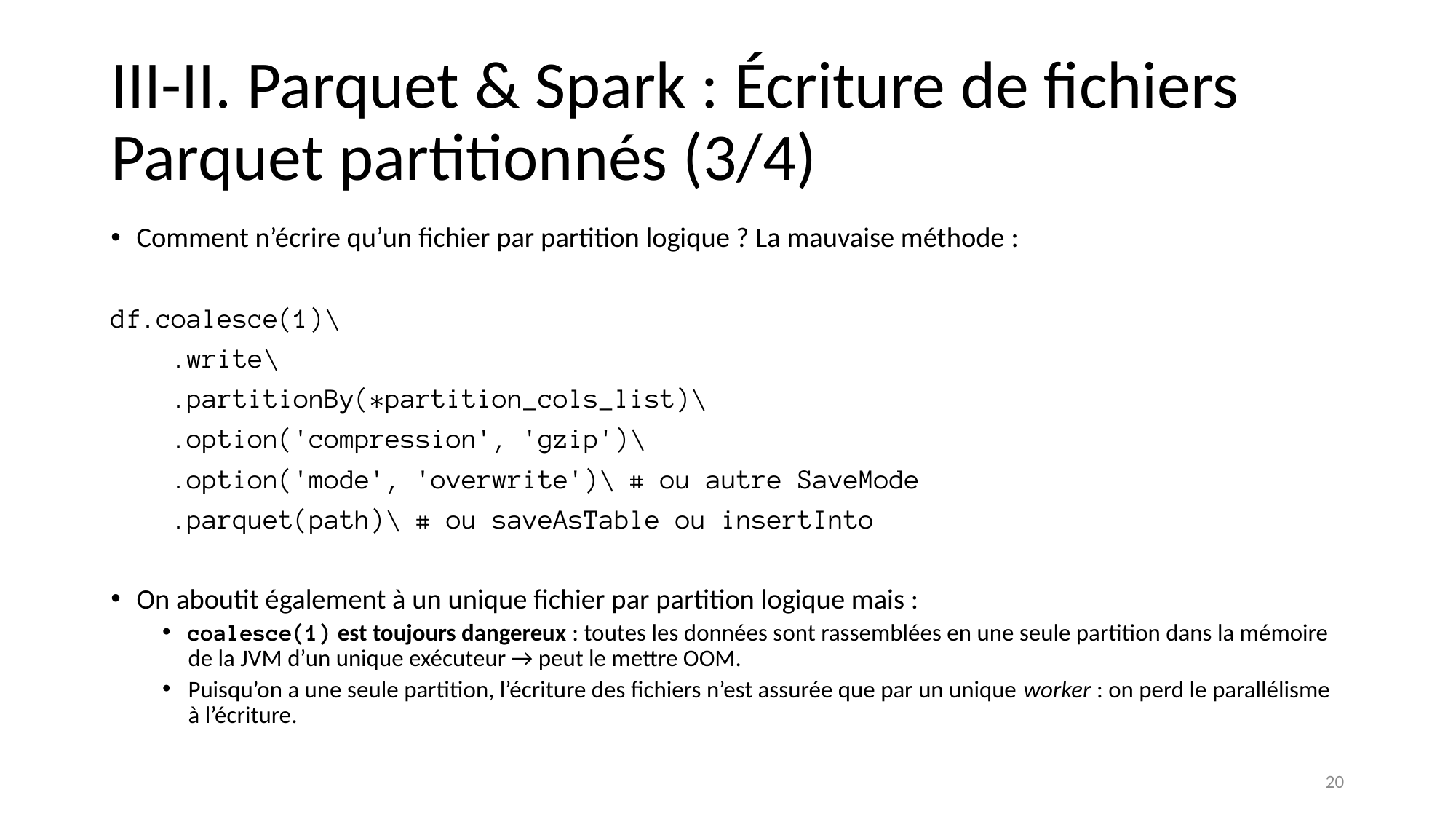

# III-II. Parquet & Spark : Écriture de fichiers Parquet partitionnés (3/4)
Comment n’écrire qu’un fichier par partition logique ? La mauvaise méthode :

df.coalesce(1)\
    .write\
    .partitionBy(*partition_cols_list)\
    .option('compression', 'gzip')\
    .option('mode', 'overwrite')\ # ou autre SaveMode
    .parquet(path)\ # ou saveAsTable ou insertInto

On aboutit également à un unique fichier par partition logique mais :
coalesce(1) est toujours dangereux : toutes les données sont rassemblées en une seule partition dans la mémoire de la JVM d’un unique exécuteur → peut le mettre OOM.
Puisqu’on a une seule partition, l’écriture des fichiers n’est assurée que par un unique worker : on perd le parallélisme à l’écriture.
20